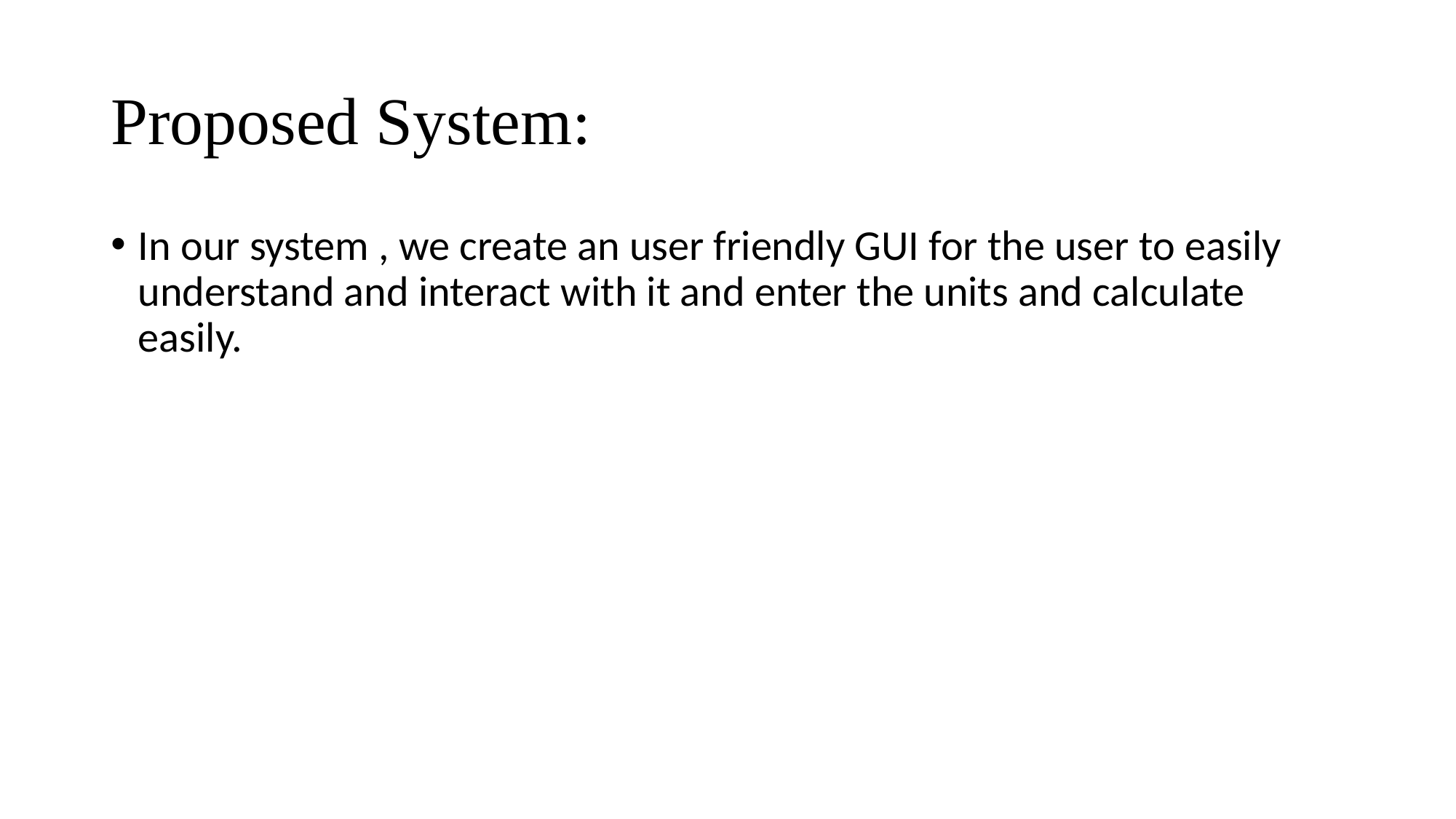

# Proposed System:
In our system , we create an user friendly GUI for the user to easily understand and interact with it and enter the units and calculate easily.